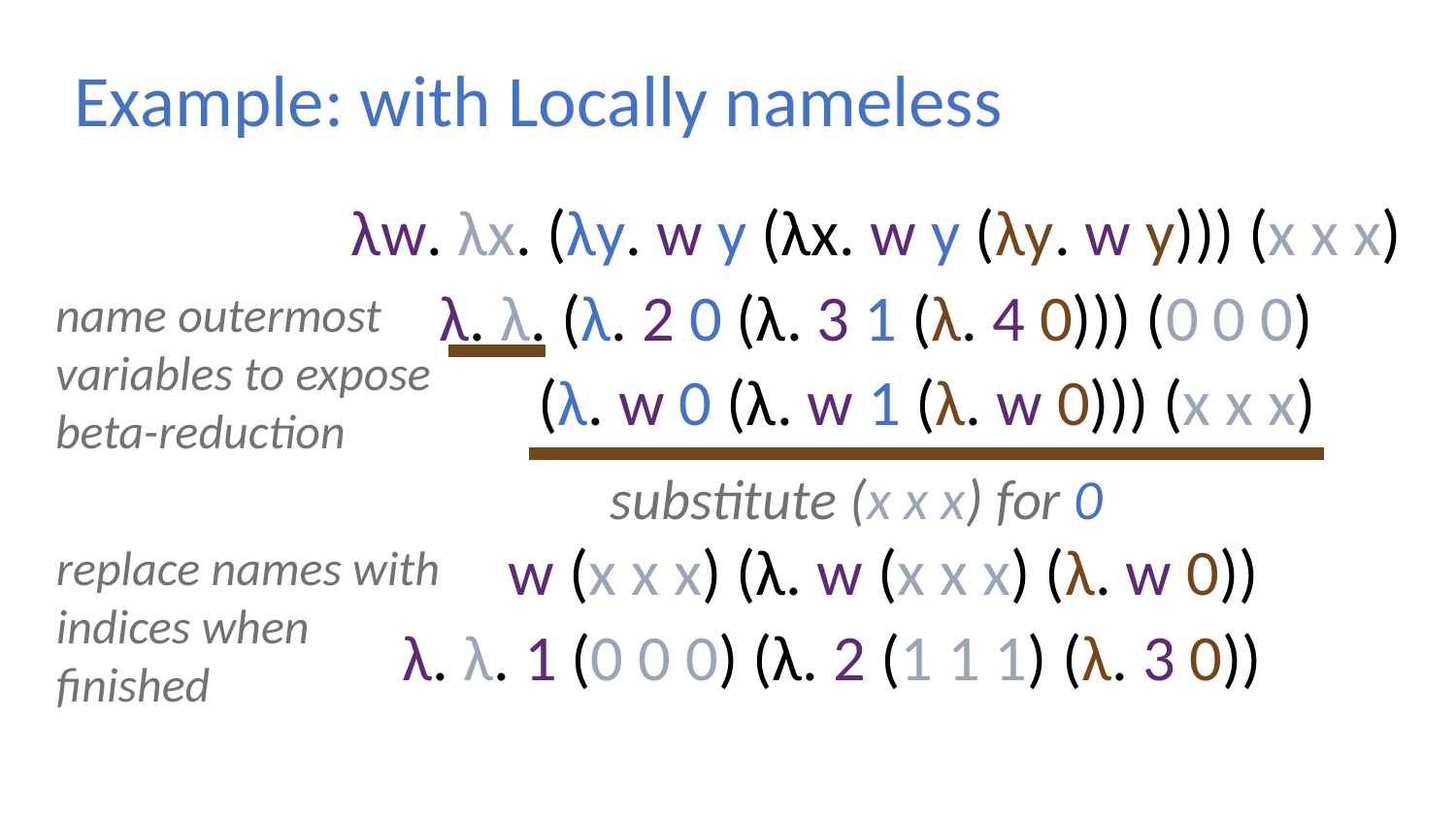

# Example: with Locally nameless
λw. λx. (λy. w y (λx. w y (λy. w y))) (x x x)
λ. λ. (λ. 2 0 (λ. 3 1 (λ. 4 0))) (0 0 0)
       (λ. w 0 (λ. w 1 (λ. w 0))) (x x x)

 w (x x x) (λ. w (x x x) (λ. w 0))
     λ. λ. 1 (0 0 0) (λ. 2 (1 1 1) (λ. 3 0))
name outermost
variables to expose
beta-reduction
substitute (x x x) for 0
replace names with
indices when finished